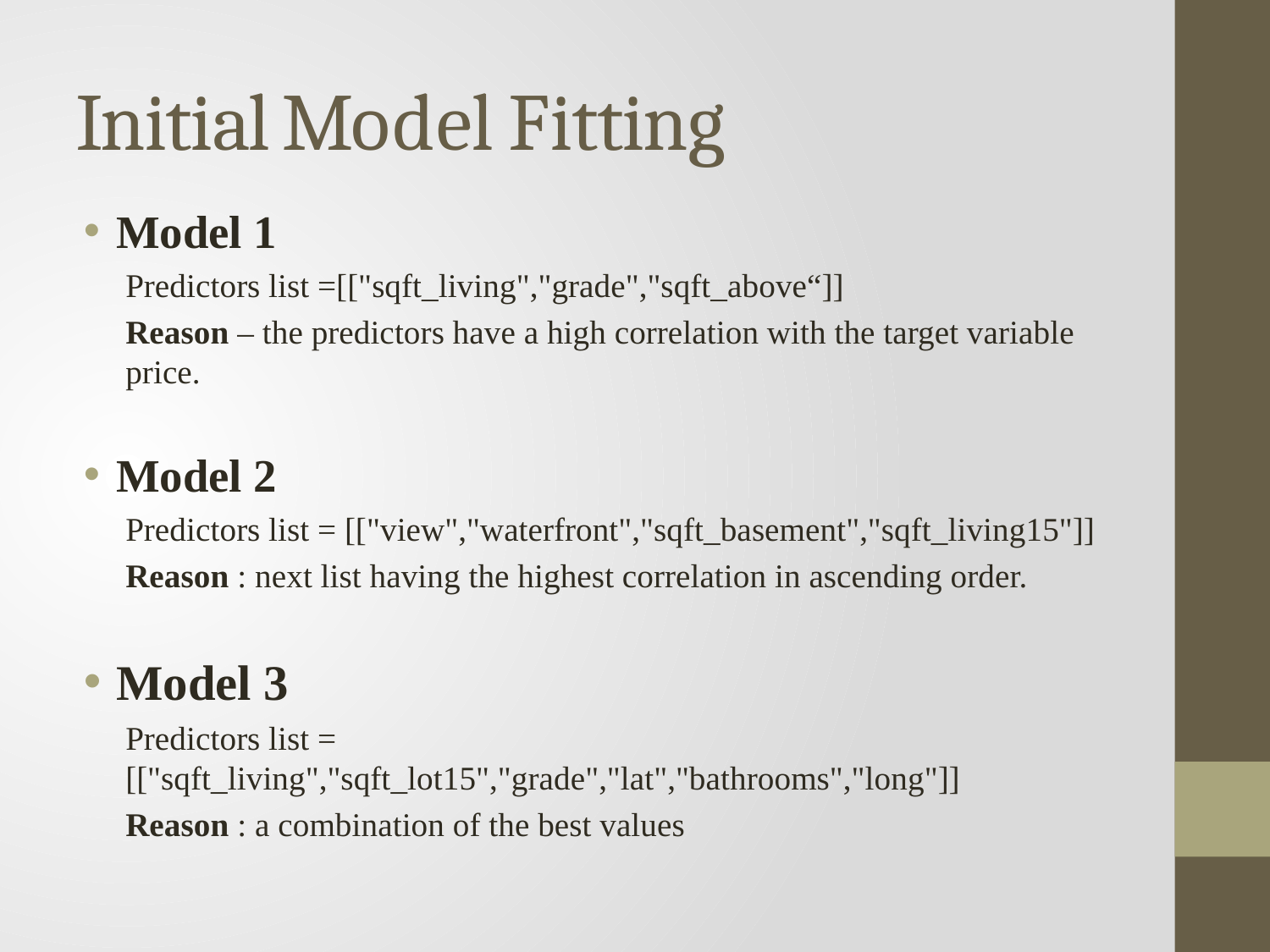

# Initial Model Fitting
Model 1
Predictors list =[["sqft_living","grade","sqft_above“]]
Reason – the predictors have a high correlation with the target variable price.

Model 2
Predictors list = [["view","waterfront","sqft_basement","sqft_living15"]]
Reason : next list having the highest correlation in ascending order.

Model 3
Predictors list = [["sqft_living","sqft_lot15","grade","lat","bathrooms","long"]]
Reason : a combination of the best values